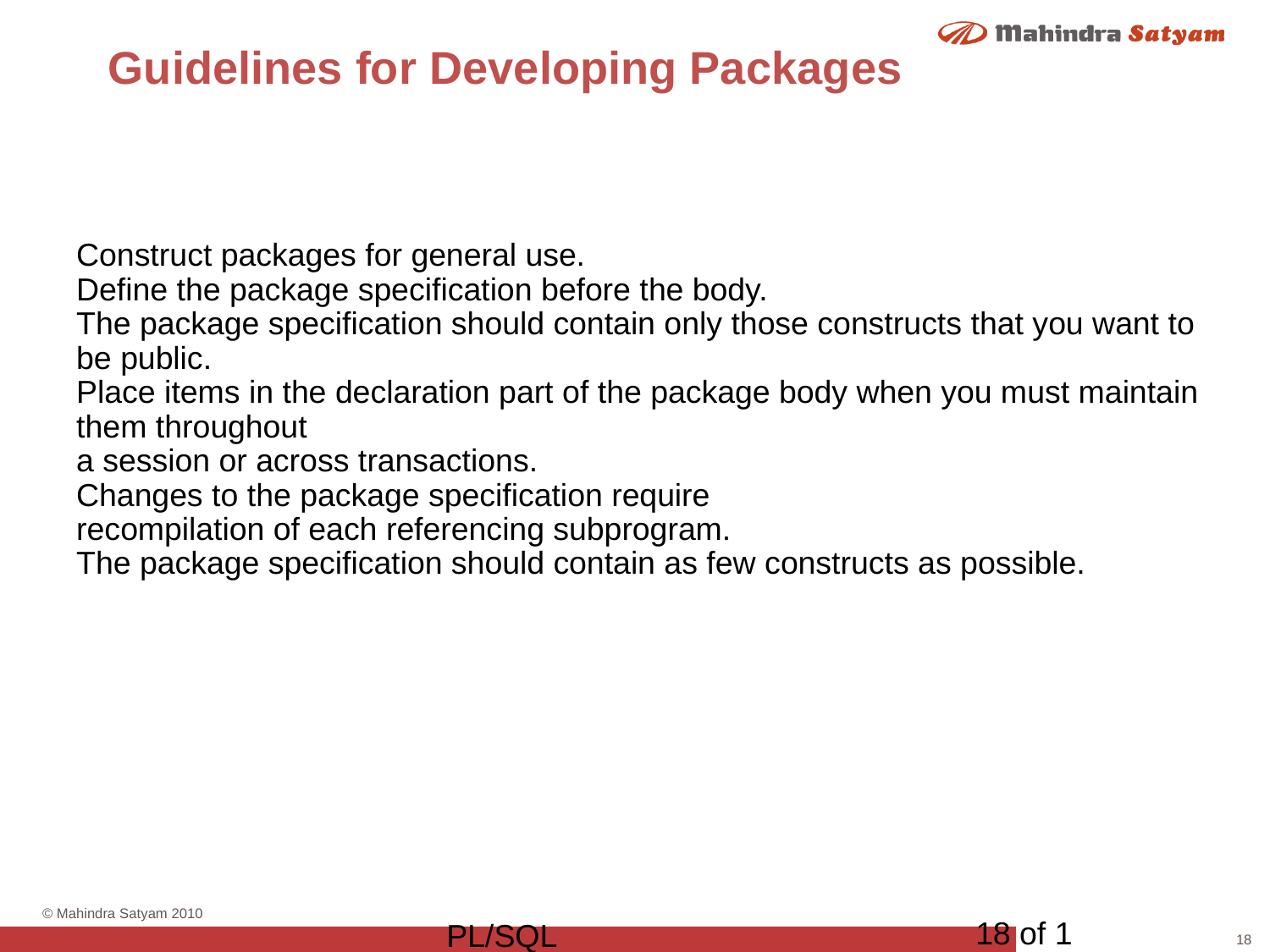

# Guidelines for Developing Packages
Construct packages for general use.
Define the package specification before the body.
The package specification should contain only those constructs that you want to be public.
Place items in the declaration part of the package body when you must maintain them throughout
a session or across transactions.
Changes to the package specification require
recompilation of each referencing subprogram.
The package specification should contain as few constructs as possible.
18 of 1
PL/SQL